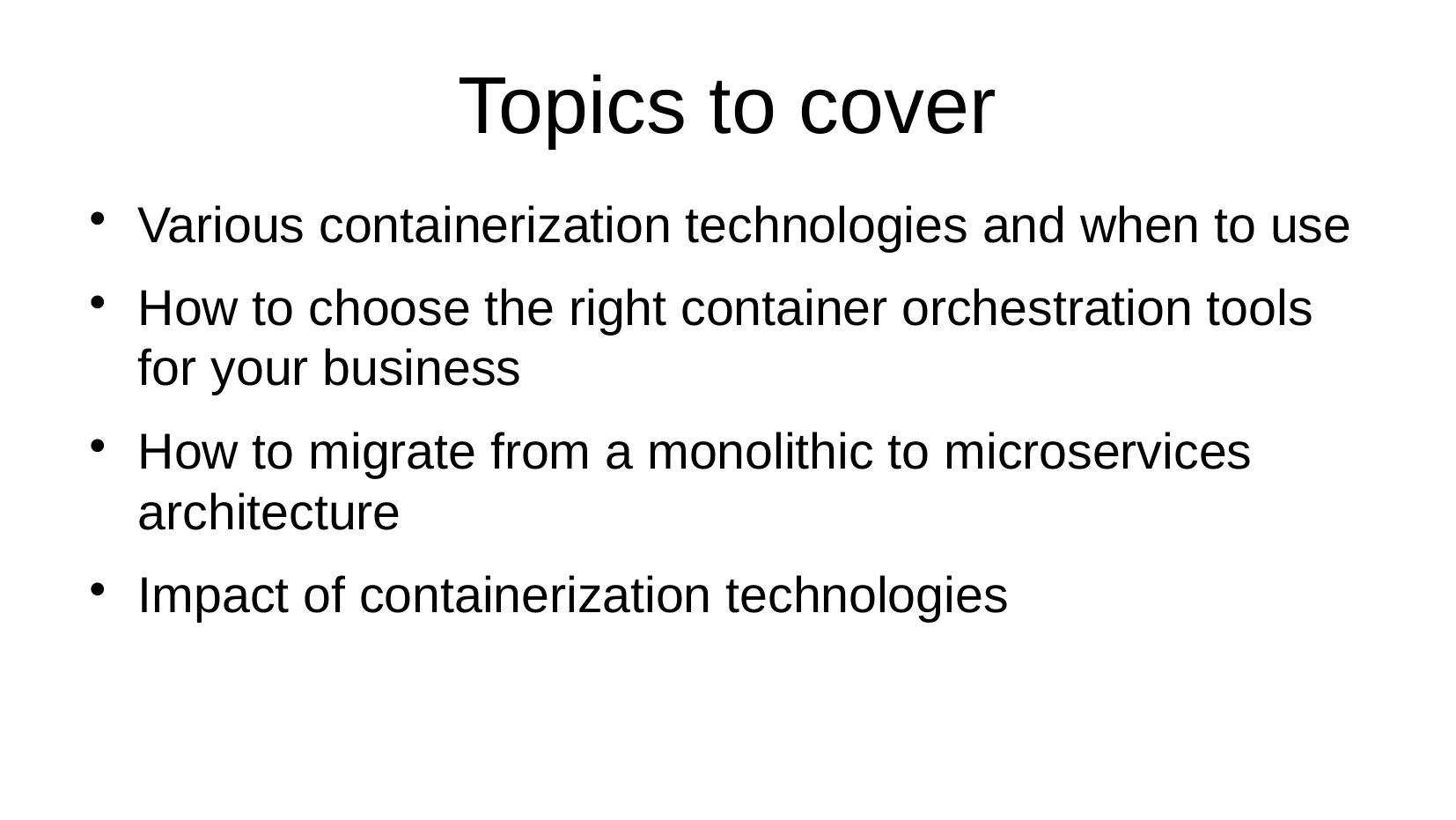

Topics to cover
Various containerization technologies and when to use
How to choose the right container orchestration tools for your business
How to migrate from a monolithic to microservices architecture
Impact of containerization technologies